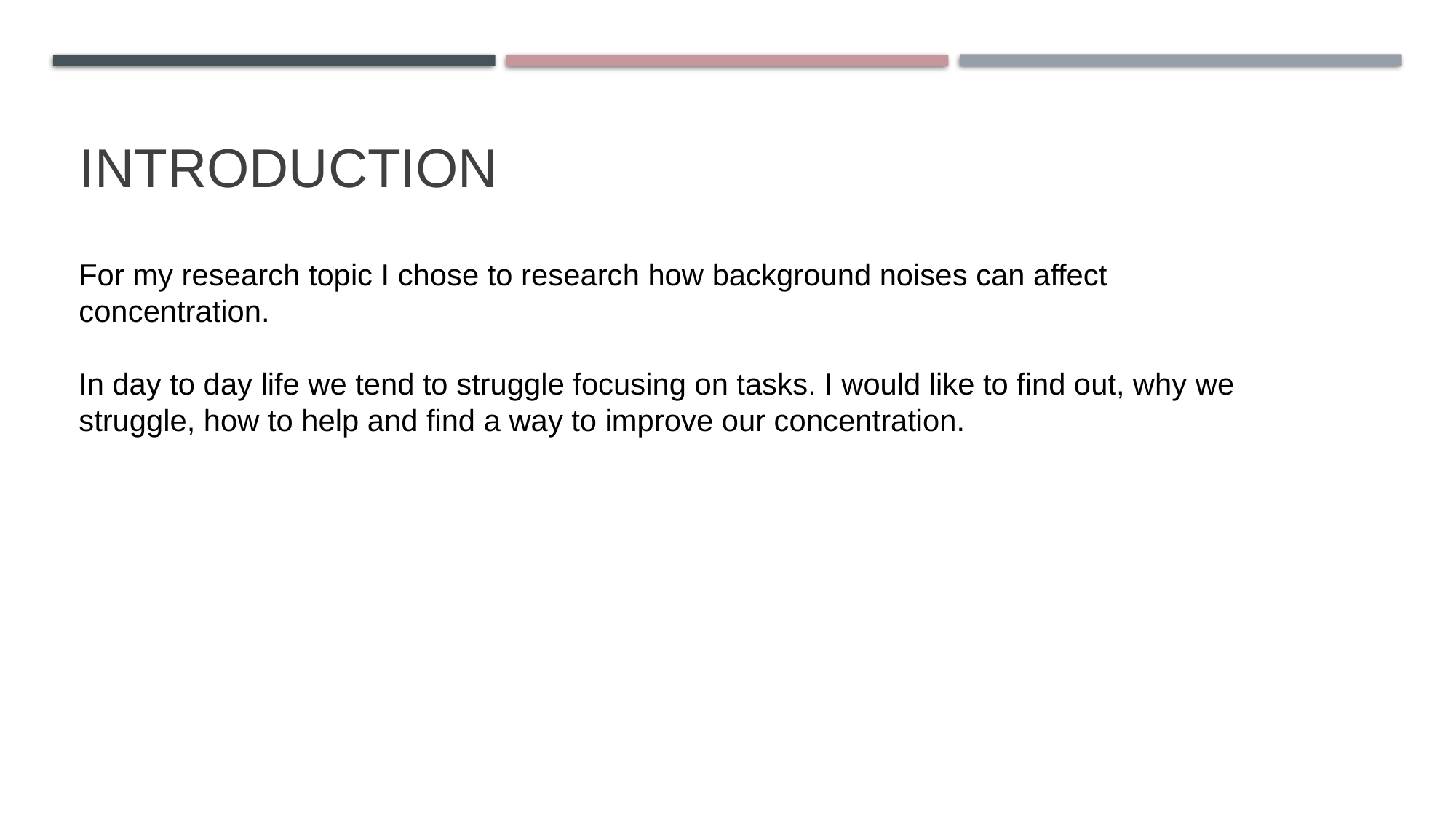

# Introduction
For my research topic I chose to research how background noises can affect concentration.

In day to day life we tend to struggle focusing on tasks. I would like to find out, why we struggle, how to help and find a way to improve our concentration.